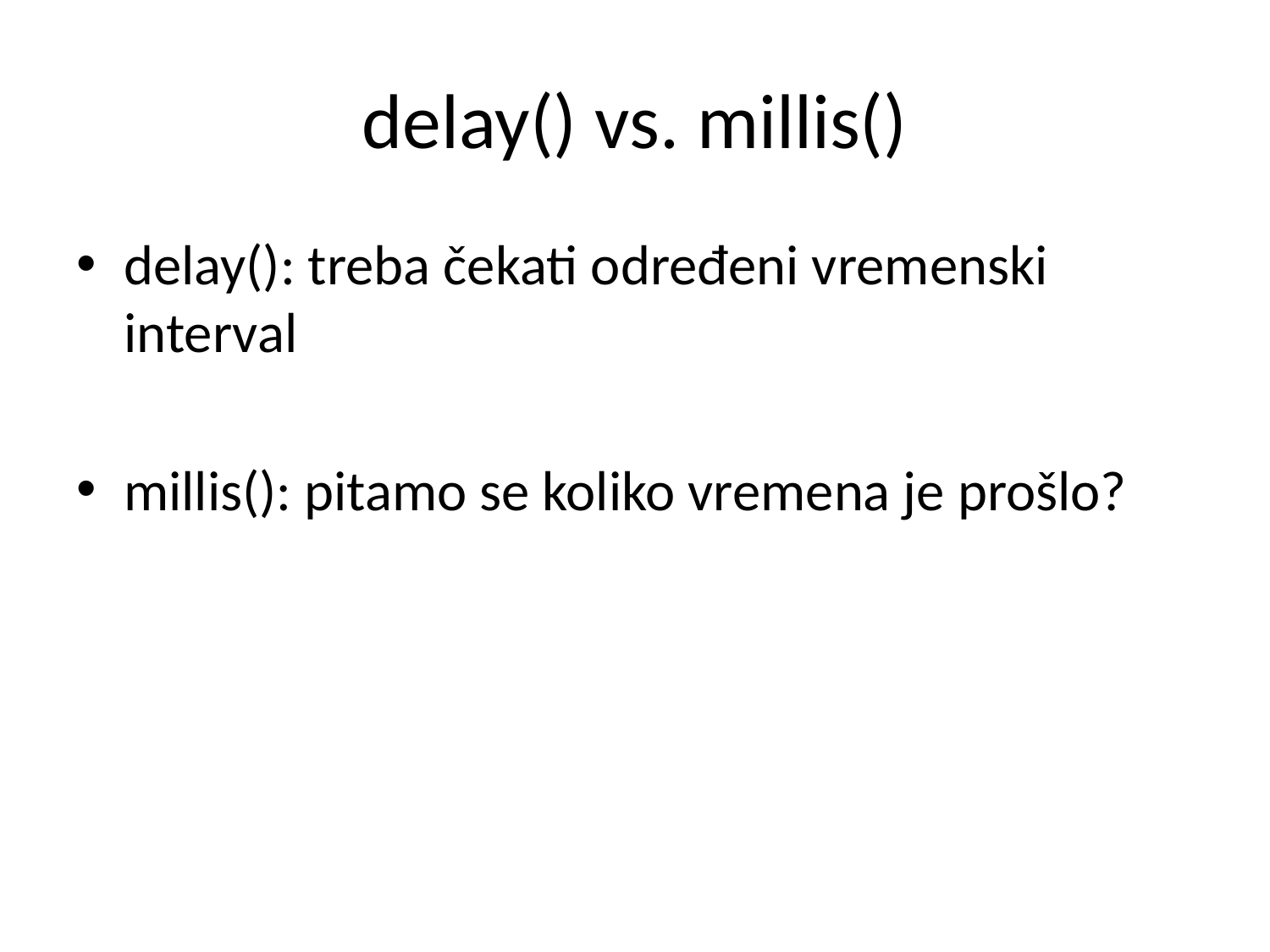

# delay() vs. millis()
delay(): treba čekati određeni vremenski interval

millis(): pitamo se koliko vremena je prošlo?